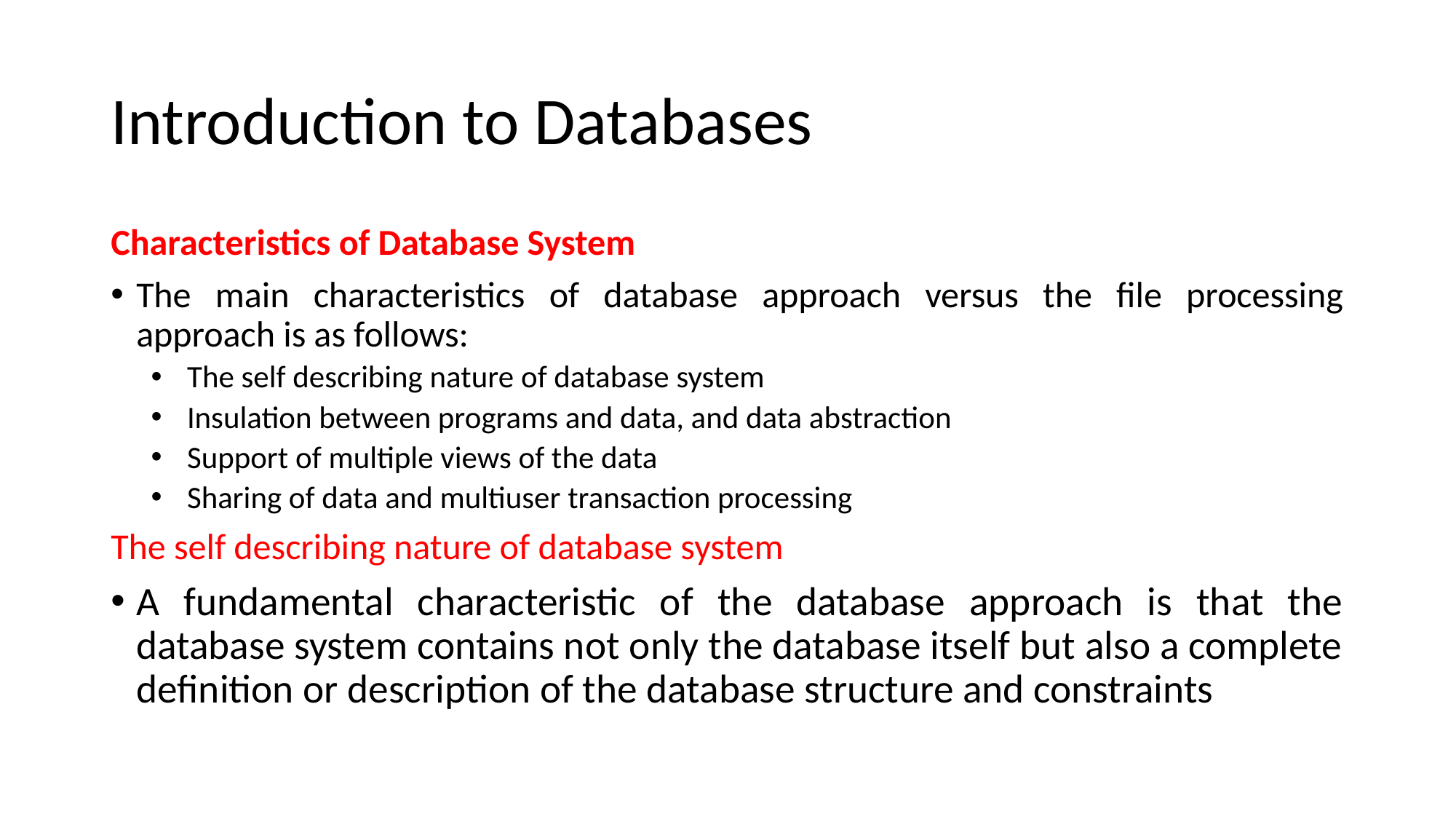

# Introduction to Databases
Characteristics of Database System
The main characteristics of database approach versus the file processing approach is as follows:
The self describing nature of database system
Insulation between programs and data, and data abstraction
Support of multiple views of the data
Sharing of data and multiuser transaction processing
The self describing nature of database system
A fundamental characteristic of the database approach is that the database system contains not only the database itself but also a complete definition or description of the database structure and constraints